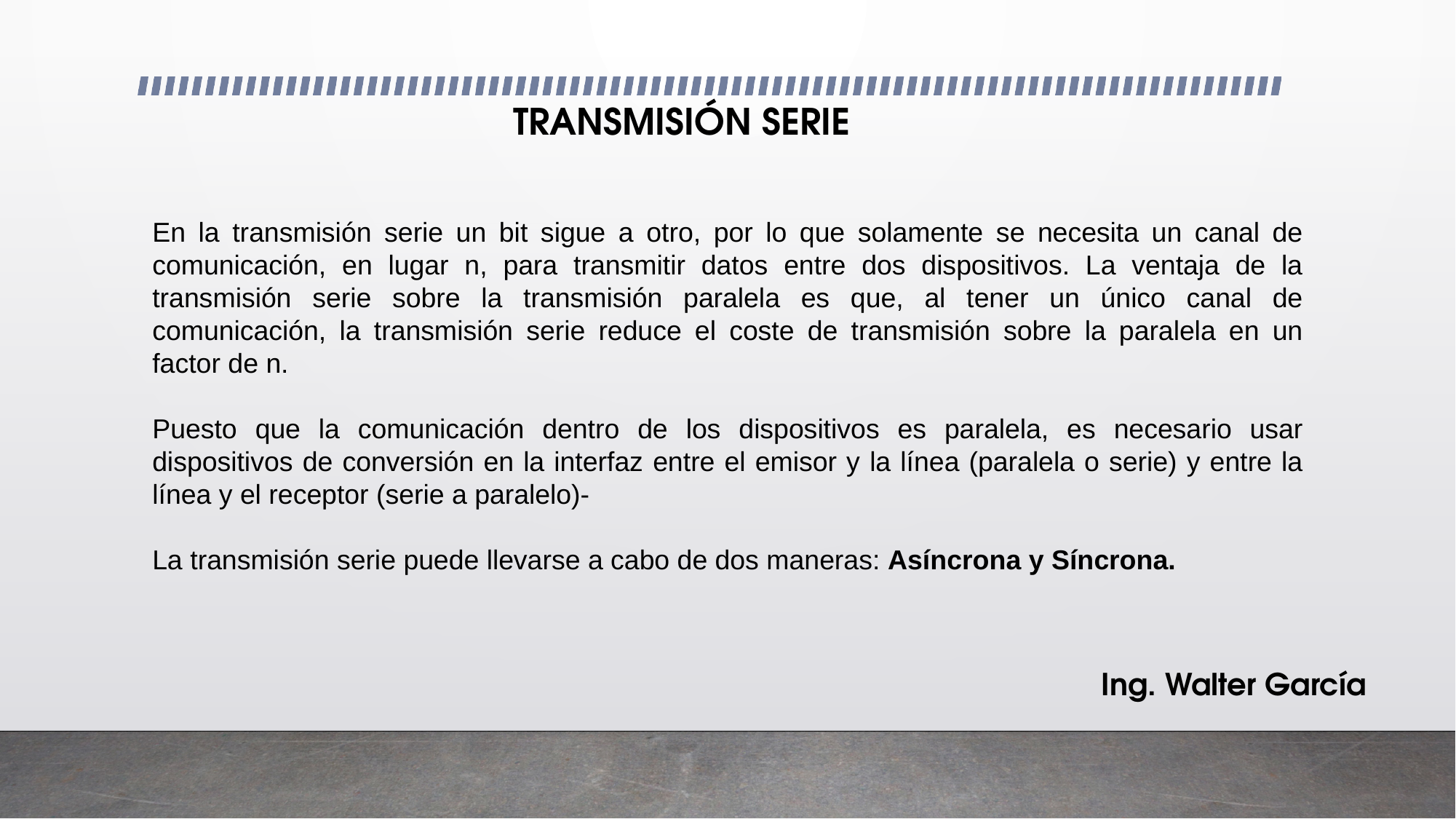

# Transmisión serie
En la transmisión serie un bit sigue a otro, por lo que solamente se necesita un canal de comunicación, en lugar n, para transmitir datos entre dos dispositivos. La ventaja de la transmisión serie sobre la transmisión paralela es que, al tener un único canal de comunicación, la transmisión serie reduce el coste de transmisión sobre la paralela en un factor de n.

Puesto que la comunicación dentro de los dispositivos es paralela, es necesario usar dispositivos de conversión en la interfaz entre el emisor y la línea (paralela o serie) y entre la línea y el receptor (serie a paralelo)-

La transmisión serie puede llevarse a cabo de dos maneras: Asíncrona y Síncrona.

Ing. Walter García